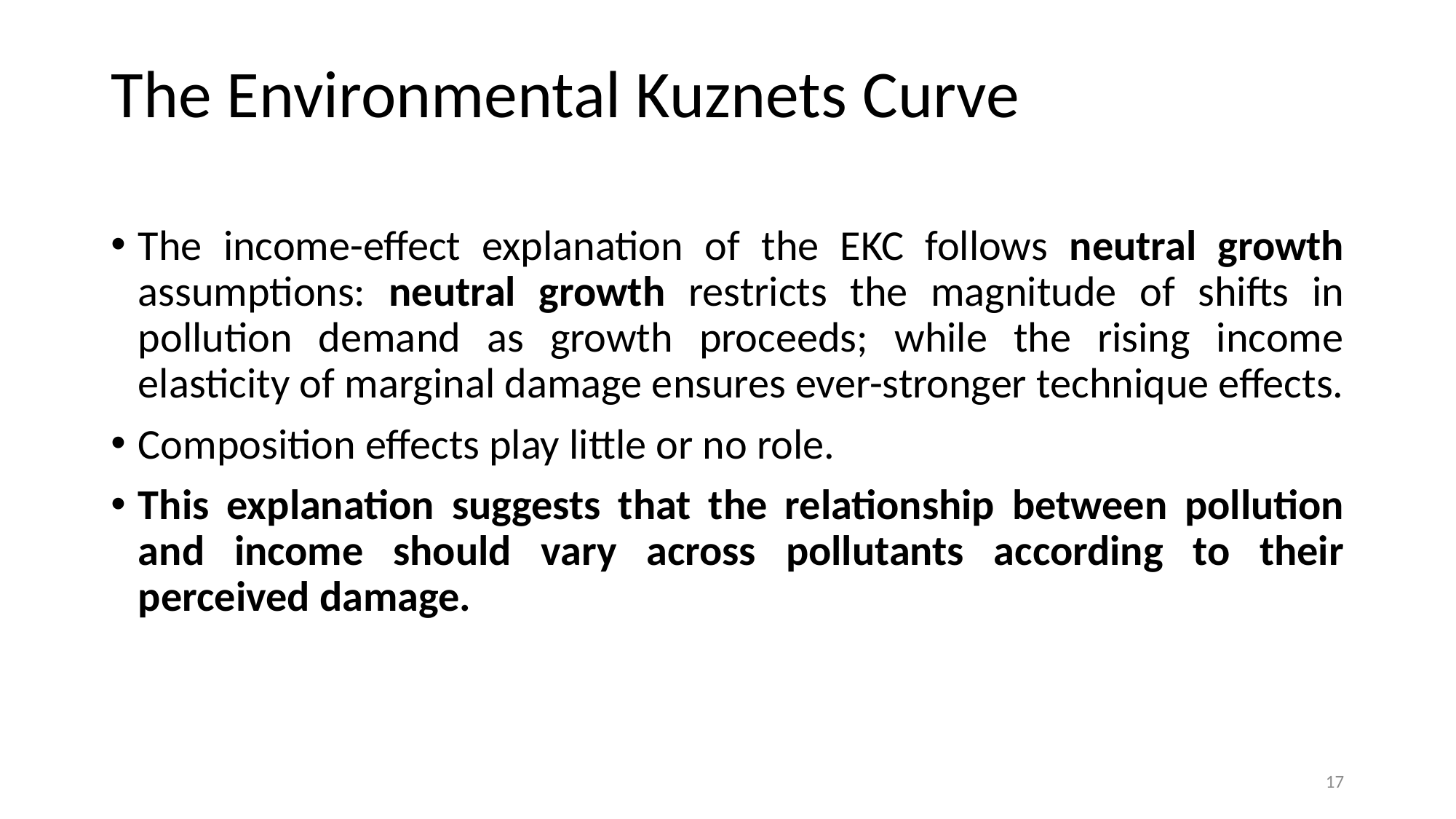

# The Environmental Kuznets Curve
The income-effect explanation of the EKC follows neutral growth assumptions: neutral growth restricts the magnitude of shifts in pollution demand as growth proceeds; while the rising income elasticity of marginal damage ensures ever-stronger technique effects.
Composition effects play little or no role.
This explanation suggests that the relationship between pollution and income should vary across pollutants according to their perceived damage.

17